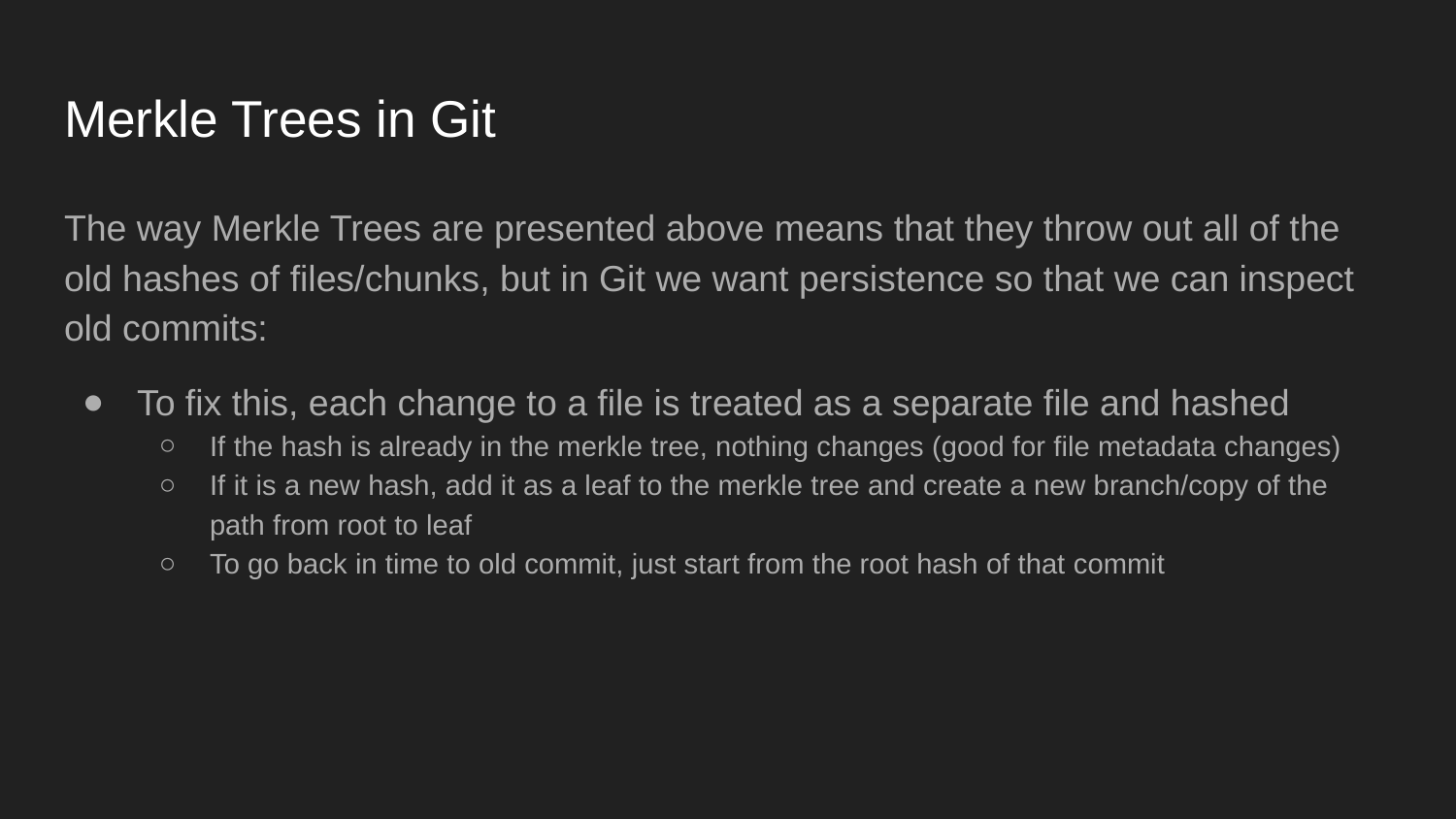

# Merkle Trees in Git
The way Merkle Trees are presented above means that they throw out all of the old hashes of files/chunks, but in Git we want persistence so that we can inspect old commits:
To fix this, each change to a file is treated as a separate file and hashed
If the hash is already in the merkle tree, nothing changes (good for file metadata changes)
If it is a new hash, add it as a leaf to the merkle tree and create a new branch/copy of the path from root to leaf
To go back in time to old commit, just start from the root hash of that commit